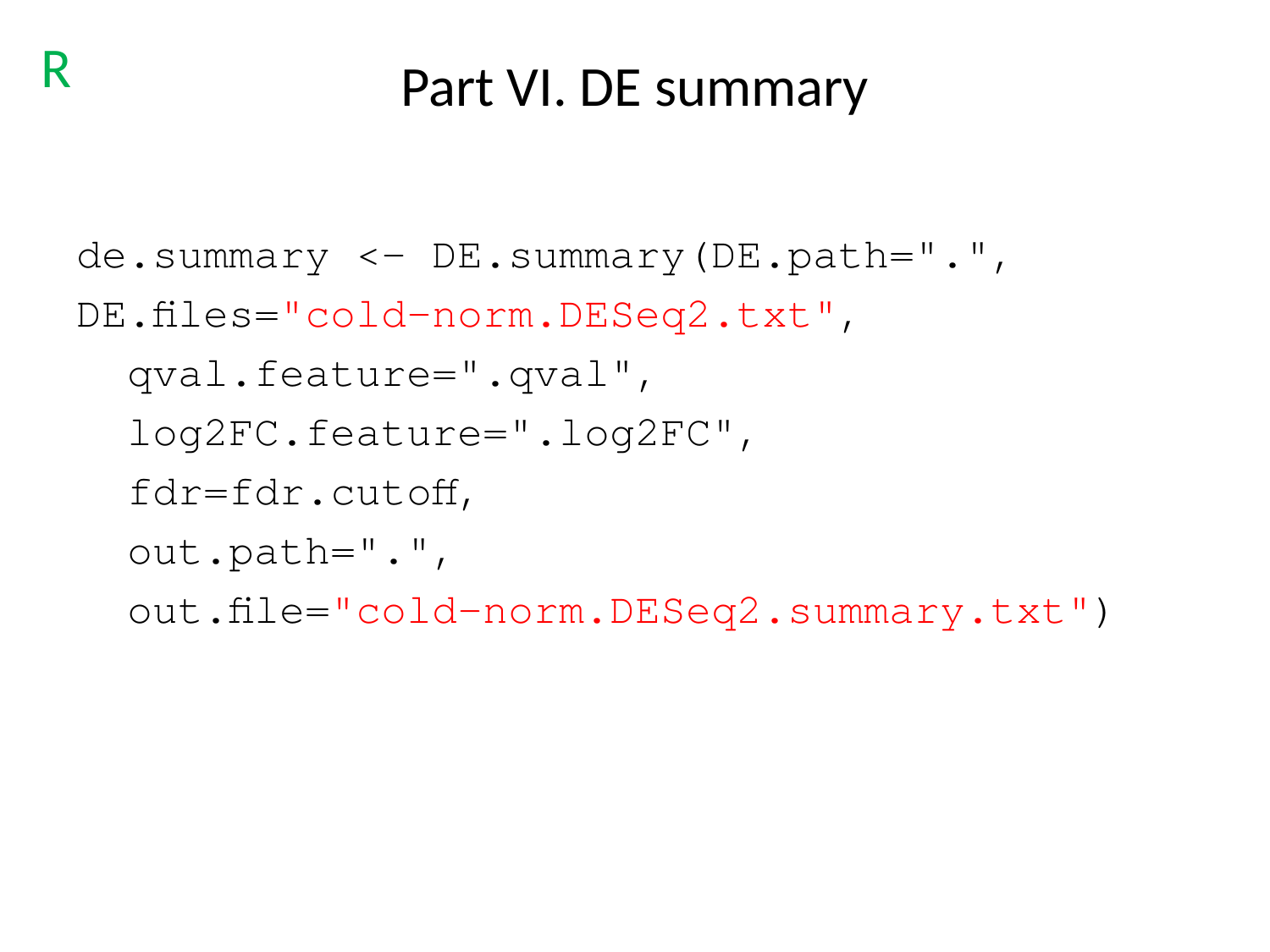

R
# Part VI. DE summary
de.summary <- DE.summary(DE.path=".",
DE.files="cold-norm.DESeq2.txt",
  qval.feature=".qval",
  log2FC.feature=".log2FC",
  fdr=fdr.cutoff,
  out.path=".",
  out.file="cold-norm.DESeq2.summary.txt")